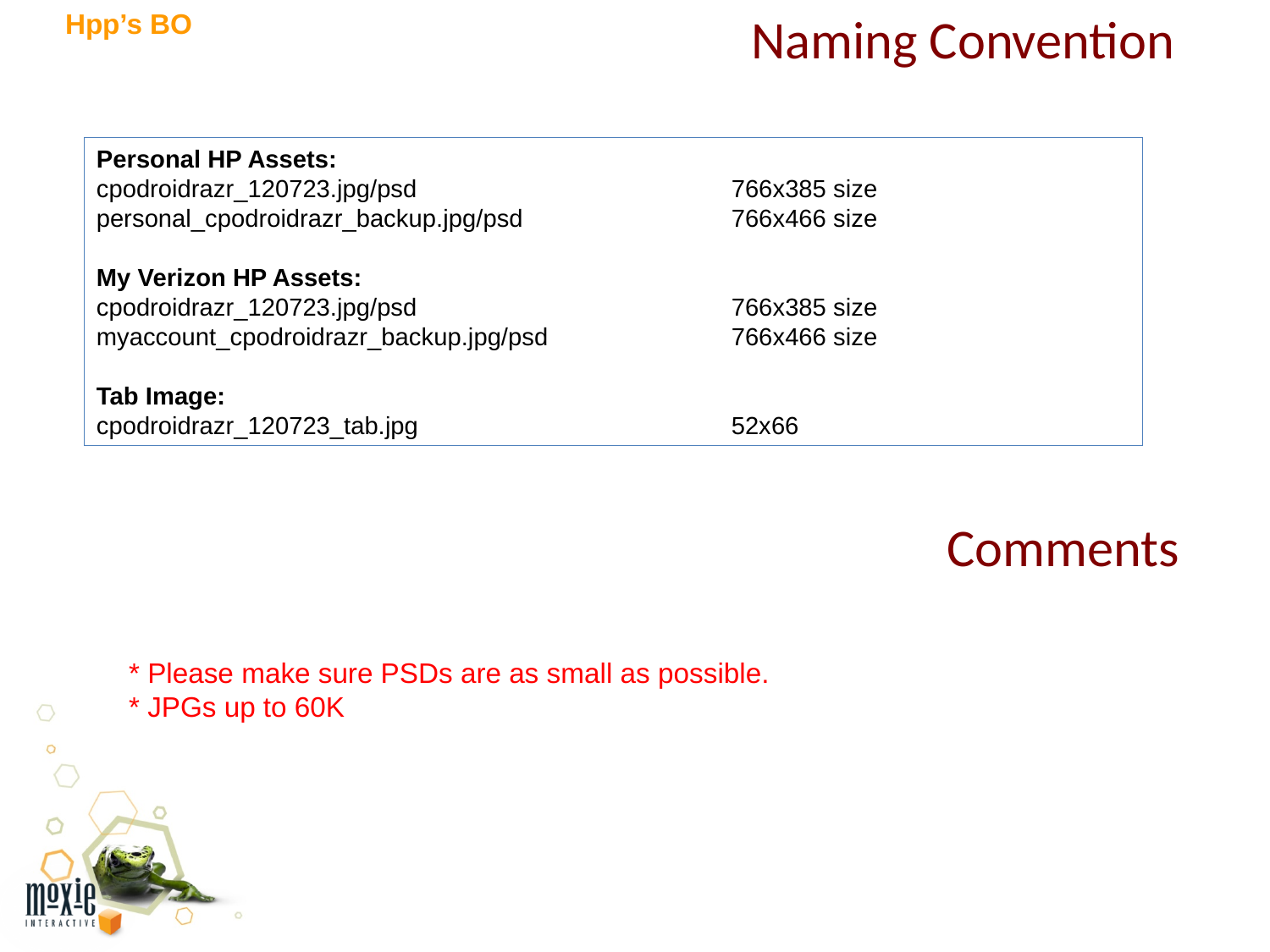

Hpp’s BO
# Naming Convention
Personal HP Assets:
cpodroidrazr_120723.jpg/psd                        		766x385 size
personal_cpodroidrazr_backup.jpg/psd        		766x466 size

My Verizon HP Assets:
cpodroidrazr_120723.jpg/psd                        		766x385 size
myaccount_cpodroidrazr_backup.jpg/psd    		766x466 size

Tab Image:
cpodroidrazr_120723_tab.jpg              		52x66
Comments
* Please make sure PSDs are as small as possible.
* JPGs up to 60K